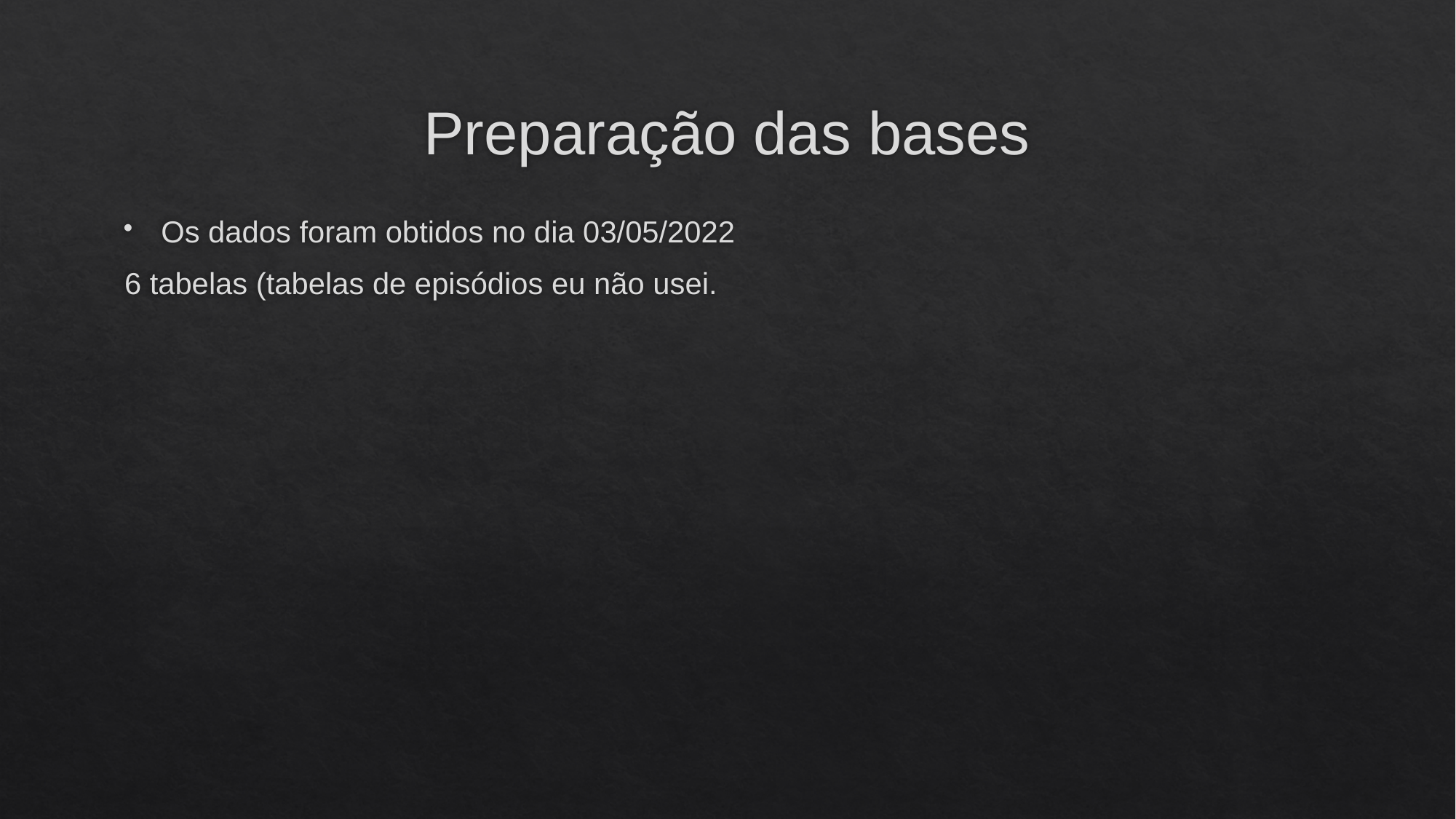

# Preparação das bases
Os dados foram obtidos no dia 03/05/2022
6 tabelas (tabelas de episódios eu não usei.